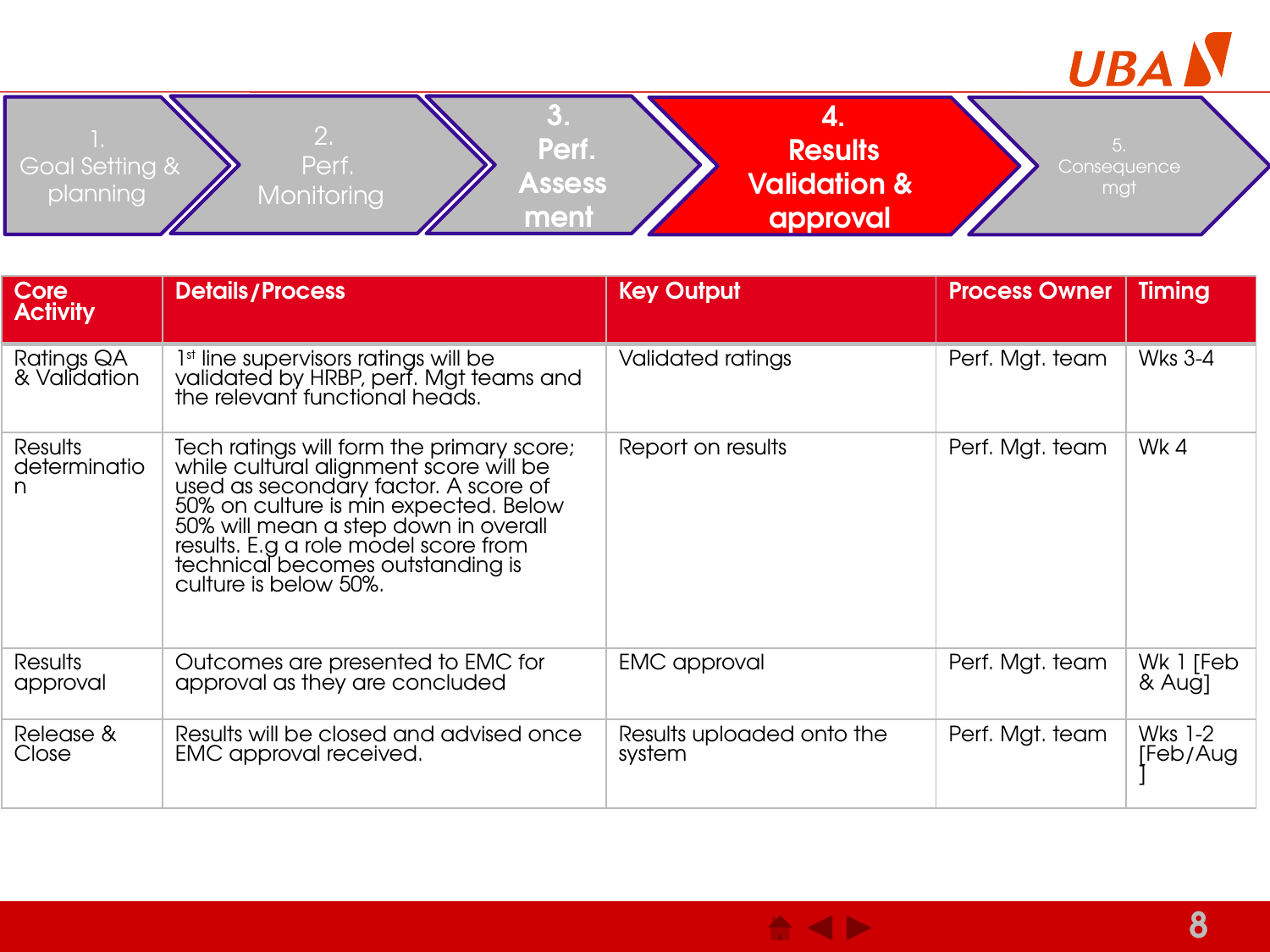

2.
Perf. Monitoring
3.
 Perf. Assessment
1.
Goal Setting & planning
4.
Results Validation &  approval
5.
Consequence mgt

| Core Activity | Details/Process | Key Output | Process Owner | Timing |
| --- | --- | --- | --- | --- |
| Ratings QA & Validation | 1st line supervisors ratings will be validated by HRBP, perf. Mgt teams and the relevant functional heads. | Validated ratings | Perf. Mgt. team | Wks 3-4 |
| Results determination | Tech ratings will form the primary score; while cultural alignment score will be used as secondary factor. A score of 50% on culture is min expected. Below 50% will mean a step down in overall results. E.g a role model score from technical becomes outstanding is culture is below 50%. | Report on results | Perf. Mgt. team | Wk 4 |
| Results approval | Outcomes are presented to EMC for approval as they are concluded | EMC approval | Perf. Mgt. team | Wk 1 [Feb & Aug] |
| Release & Close | Results will be closed and advised once EMC approval received. | Results uploaded onto the system | Perf. Mgt. team | Wks 1-2 [Feb/Aug] |